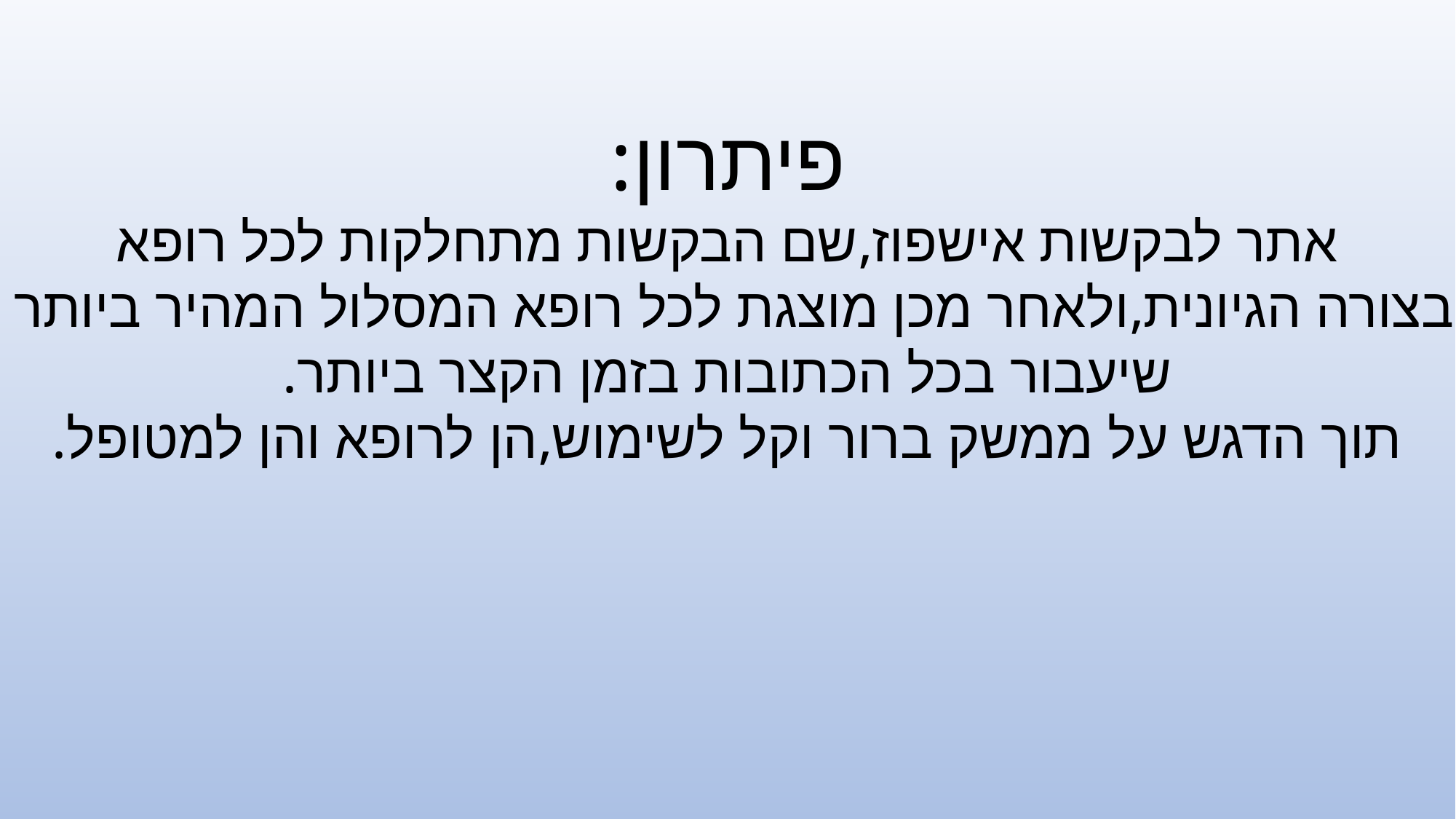

פיתרון:
אתר לבקשות אישפוז,שם הבקשות מתחלקות לכל רופא
בצורה הגיונית,ולאחר מכן מוצגת לכל רופא המסלול המהיר ביותר
שיעבור בכל הכתובות בזמן הקצר ביותר.
תוך הדגש על ממשק ברור וקל לשימוש,הן לרופא והן למטופל.